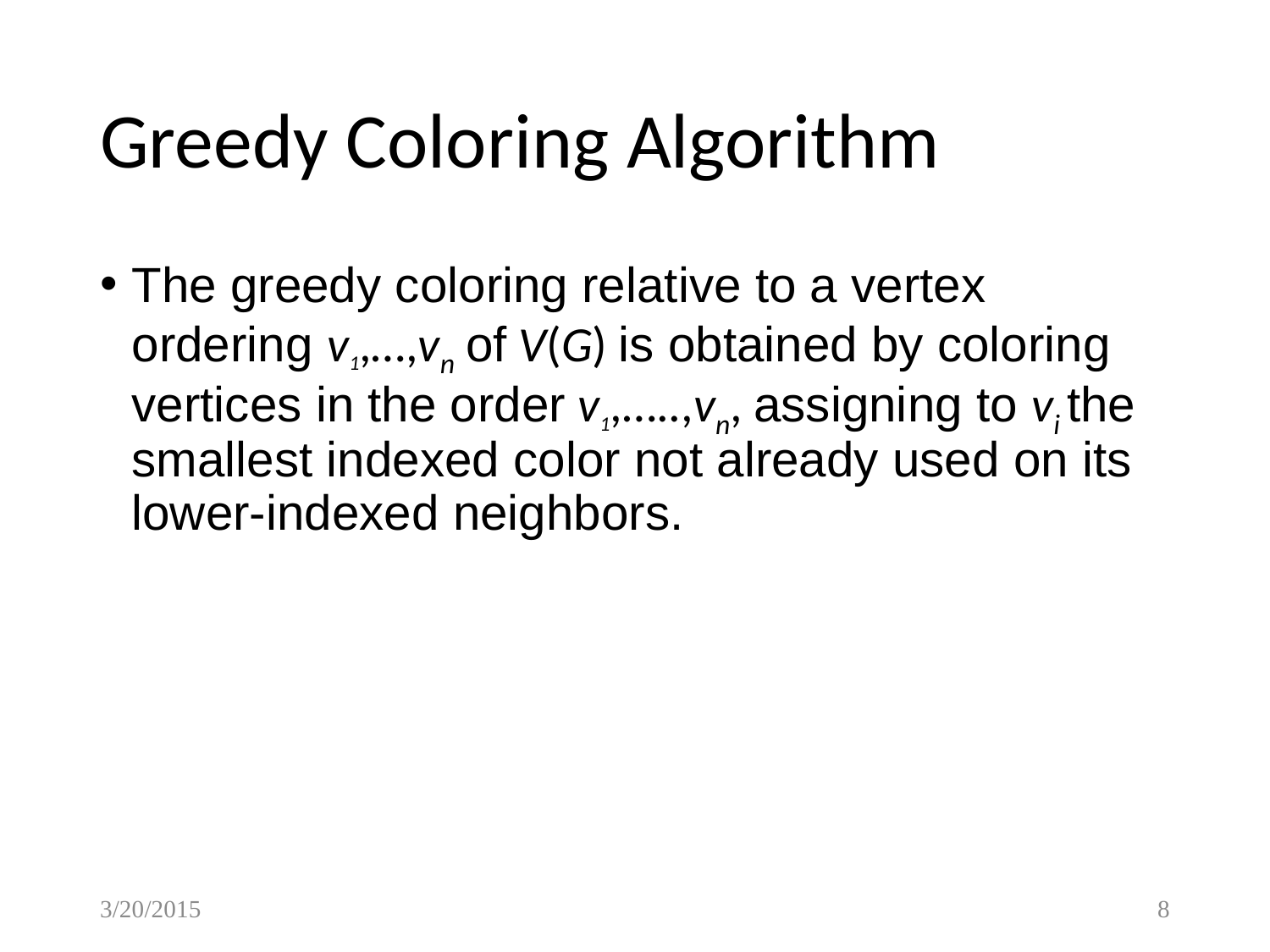

# Greedy Coloring Algorithm
The greedy coloring relative to a vertex ordering v1,…,vn of V(G) is obtained by coloring vertices in the order v1,…..,vn, assigning to vi the smallest indexed color not already used on its lower-indexed neighbors.
3/20/2015
8